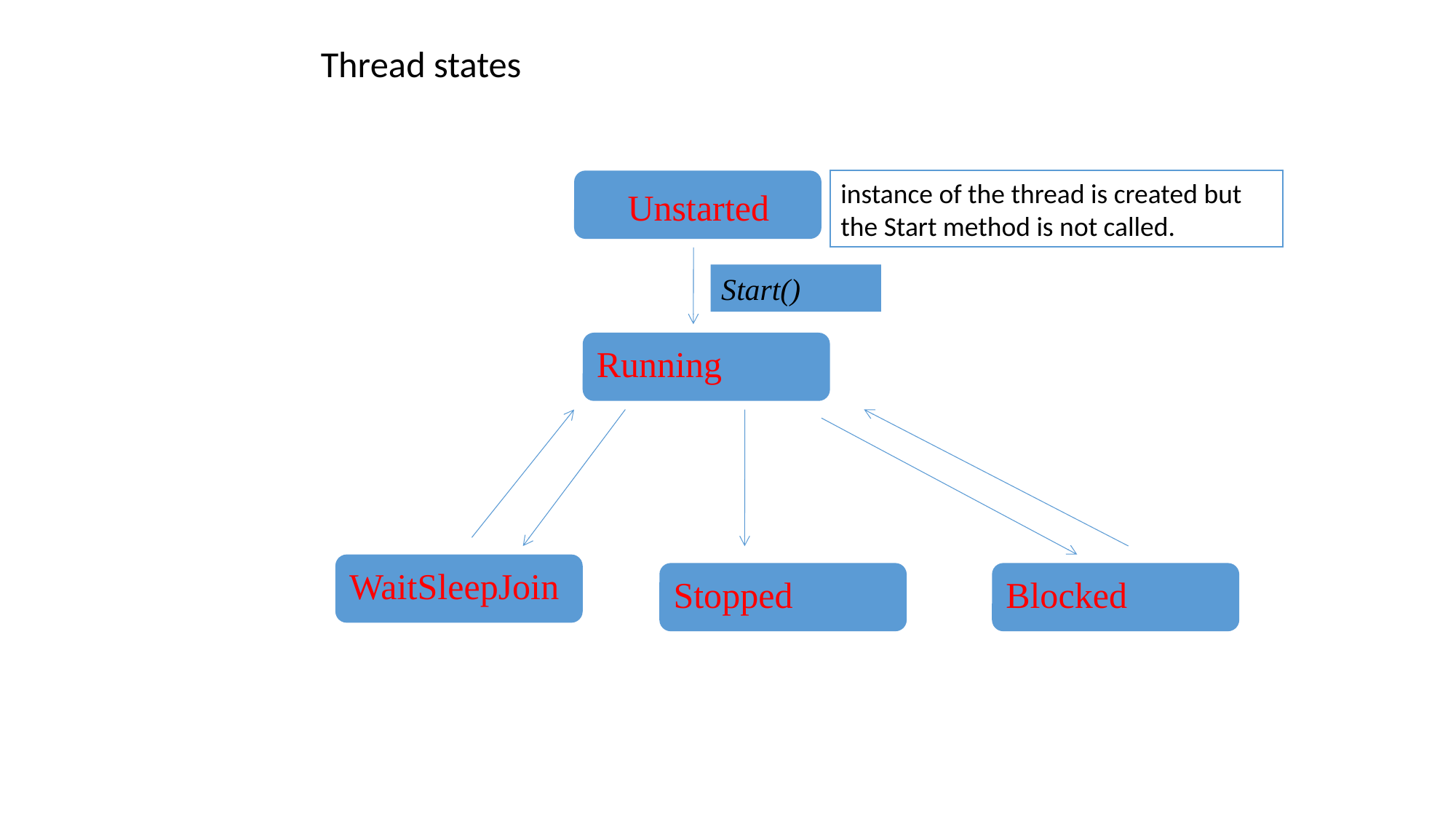

# Thread states

instance of the thread is created but the Start method is not called.
Unstarted
Start()
Running
WaitSleepJoin
Stopped
Blocked